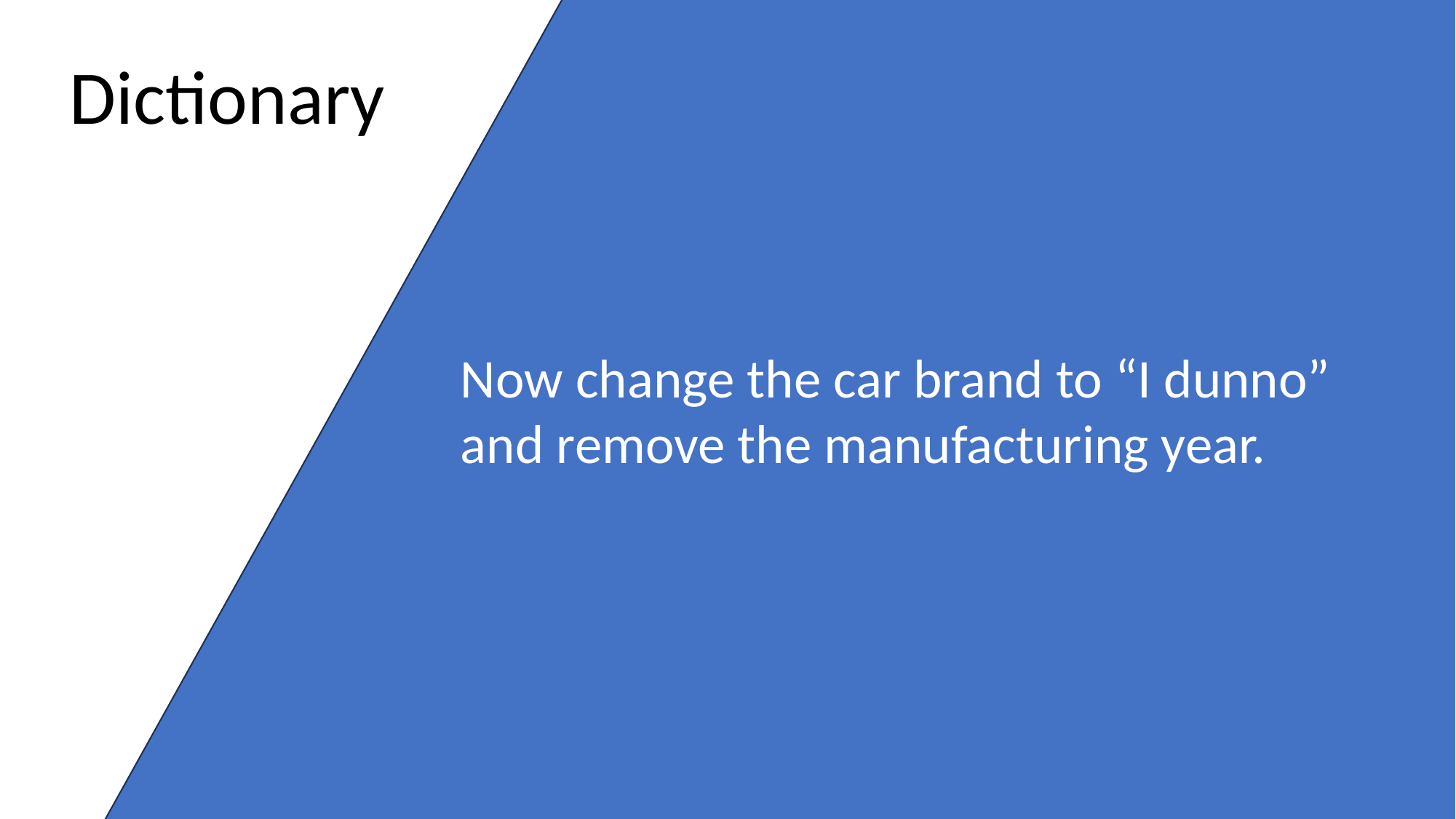

Dictionary
Now change the car brand to “I dunno” and remove the manufacturing year.